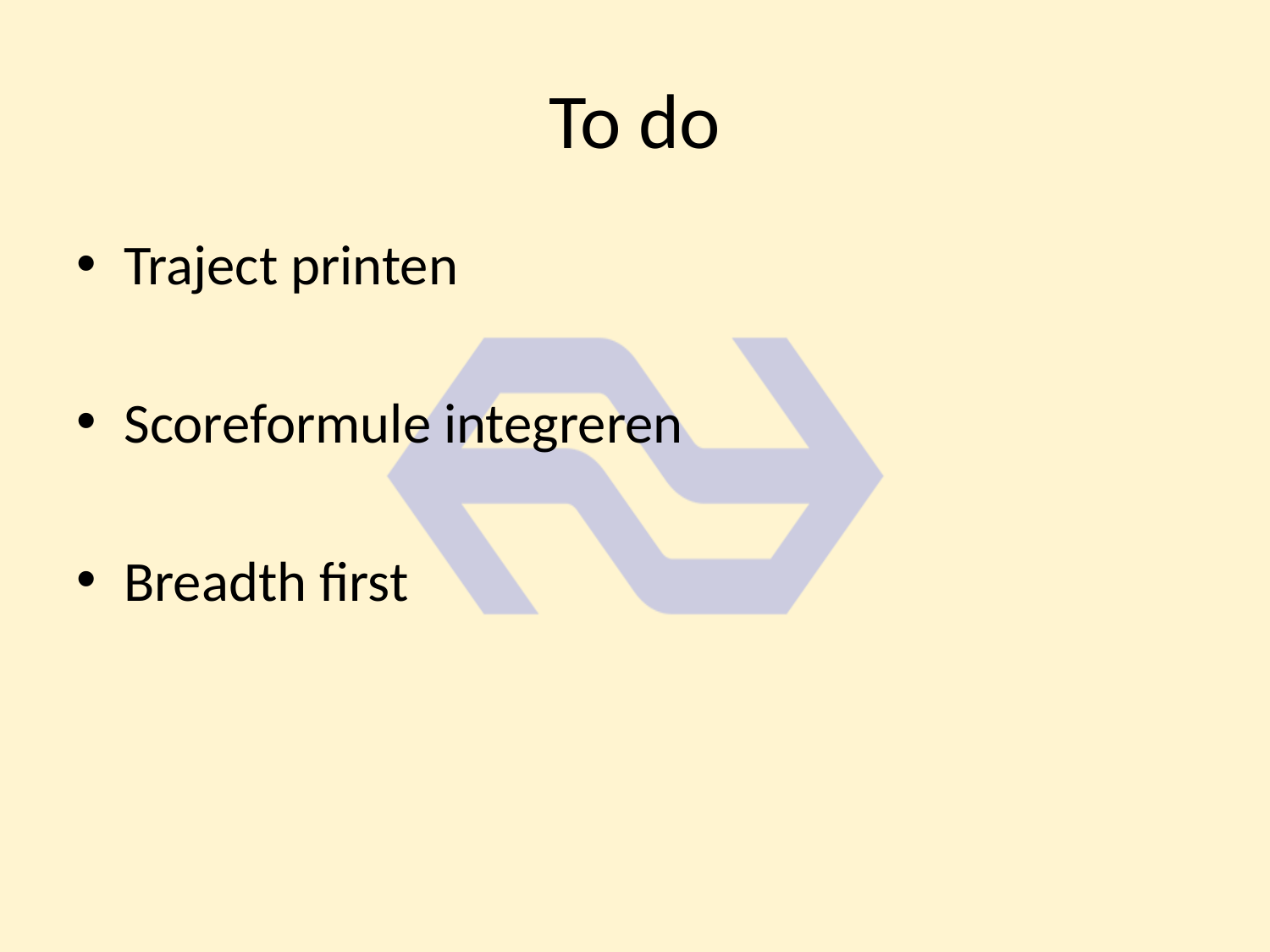

# To do
Traject printen

Scoreformule integreren

Breadth first